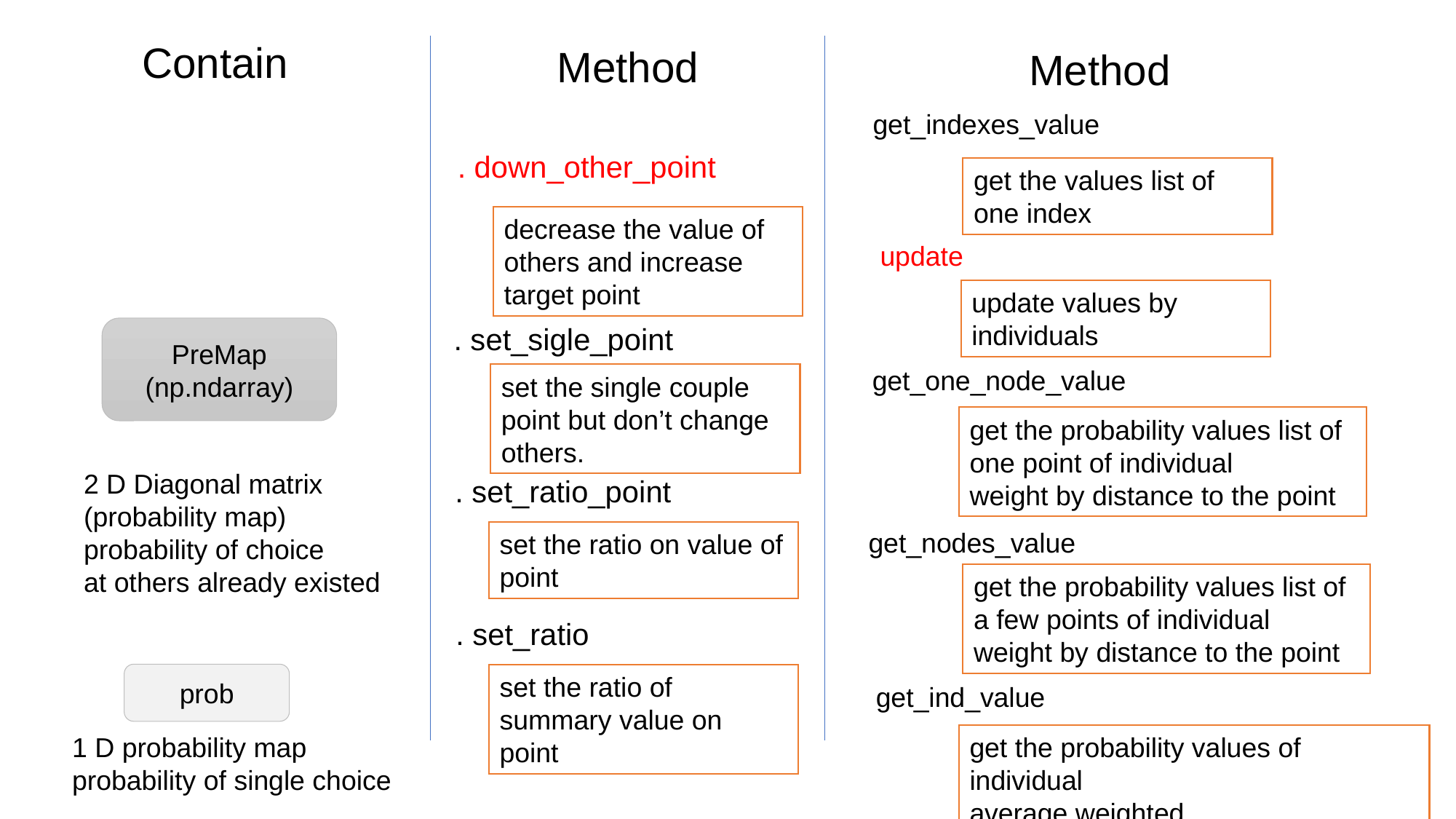

Contain
Method
Method
get_indexes_value
. down_other_point
get the values list of one index
decrease the value of others and increase target point
update
update values by individuals
. set_sigle_point
PreMap
(np.ndarray)
get_one_node_value
set the single couple point but don’t change others.
get the probability values list of one point of individual
weight by distance to the point
2 D Diagonal matrix (probability map)
probability of choice
at others already existed
. set_ratio_point

get_nodes_value
set the ratio on value of point
get the probability values list of a few points of individual
weight by distance to the point
. set_ratio

prob
set the ratio of summary value on point
get_ind_value
get the probability values of individual
average weighted
1 D probability map
probability of single choice